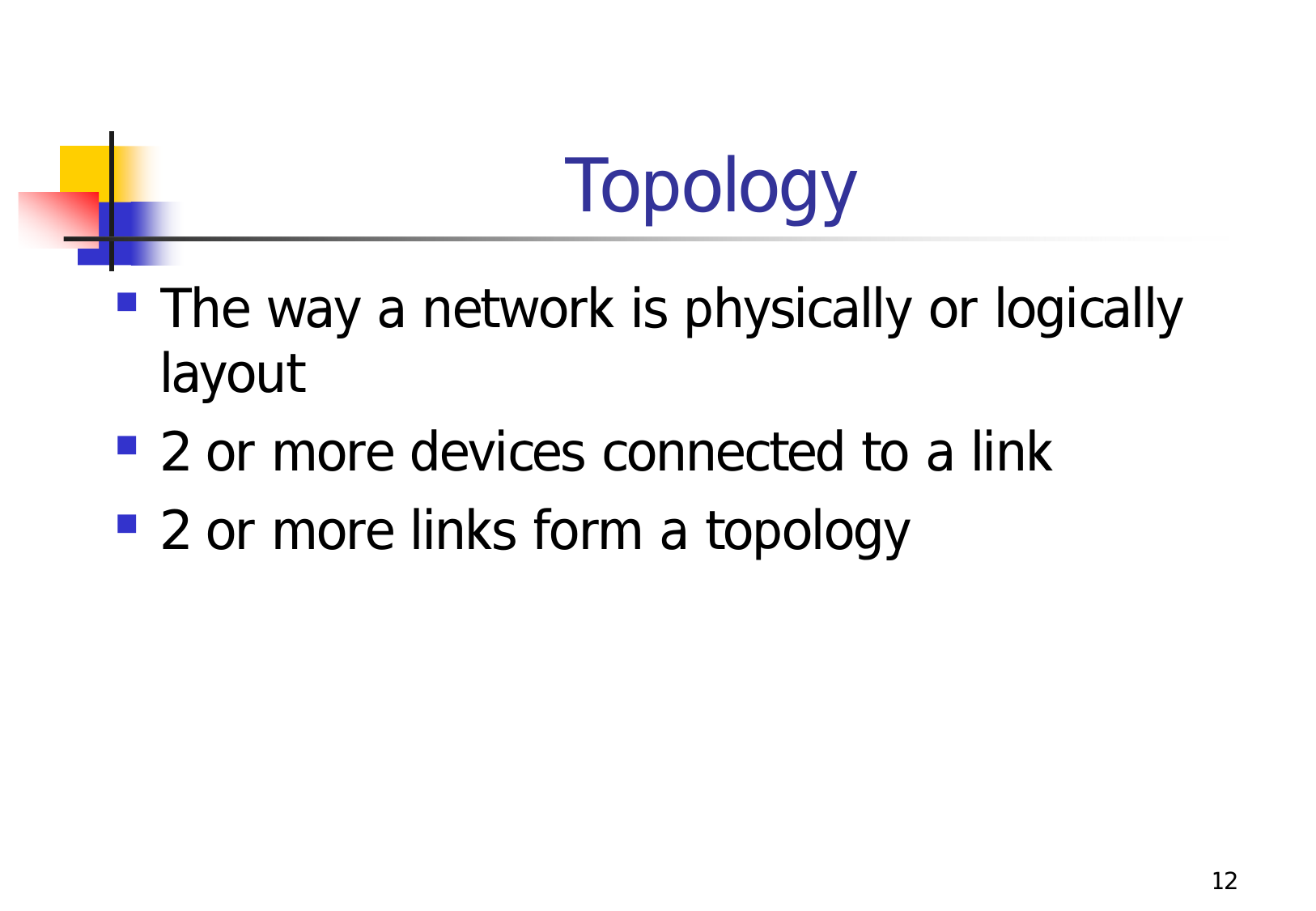

# Topology
The way a network is physically or logically
layout
2 or more devices connected to a link
2 or more links form a topology
12